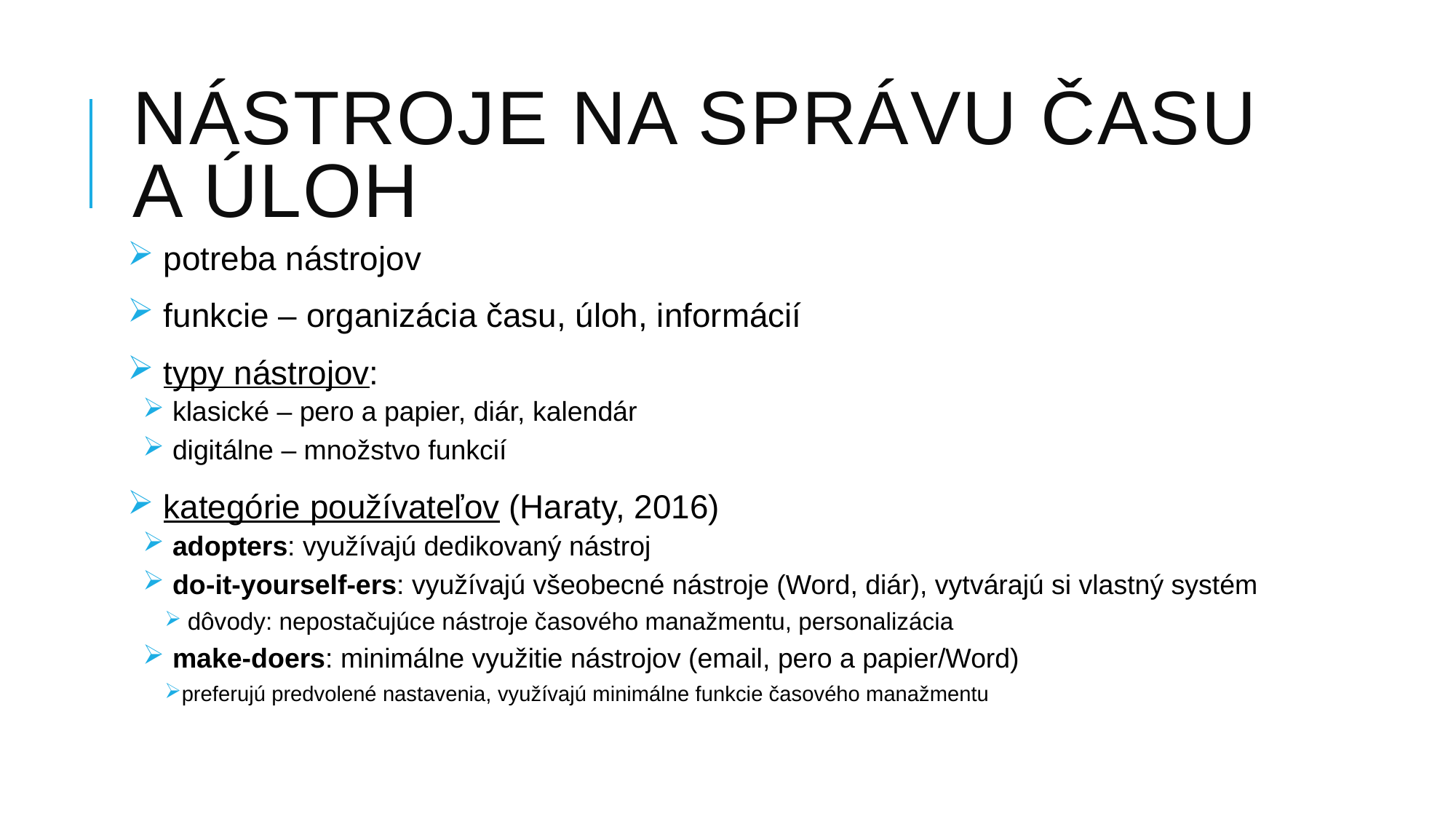

# Nástroje na správu času a úloh
 potreba nástrojov
 funkcie – organizácia času, úloh, informácií
 typy nástrojov:
 klasické – pero a papier, diár, kalendár
 digitálne – množstvo funkcií
 kategórie používateľov (Haraty, 2016)
 adopters: využívajú dedikovaný nástroj
 do-it-yourself-ers: využívajú všeobecné nástroje (Word, diár), vytvárajú si vlastný systém
 dôvody: nepostačujúce nástroje časového manažmentu, personalizácia
 make-doers: minimálne využitie nástrojov (email, pero a papier/Word)
preferujú predvolené nastavenia, využívajú minimálne funkcie časového manažmentu